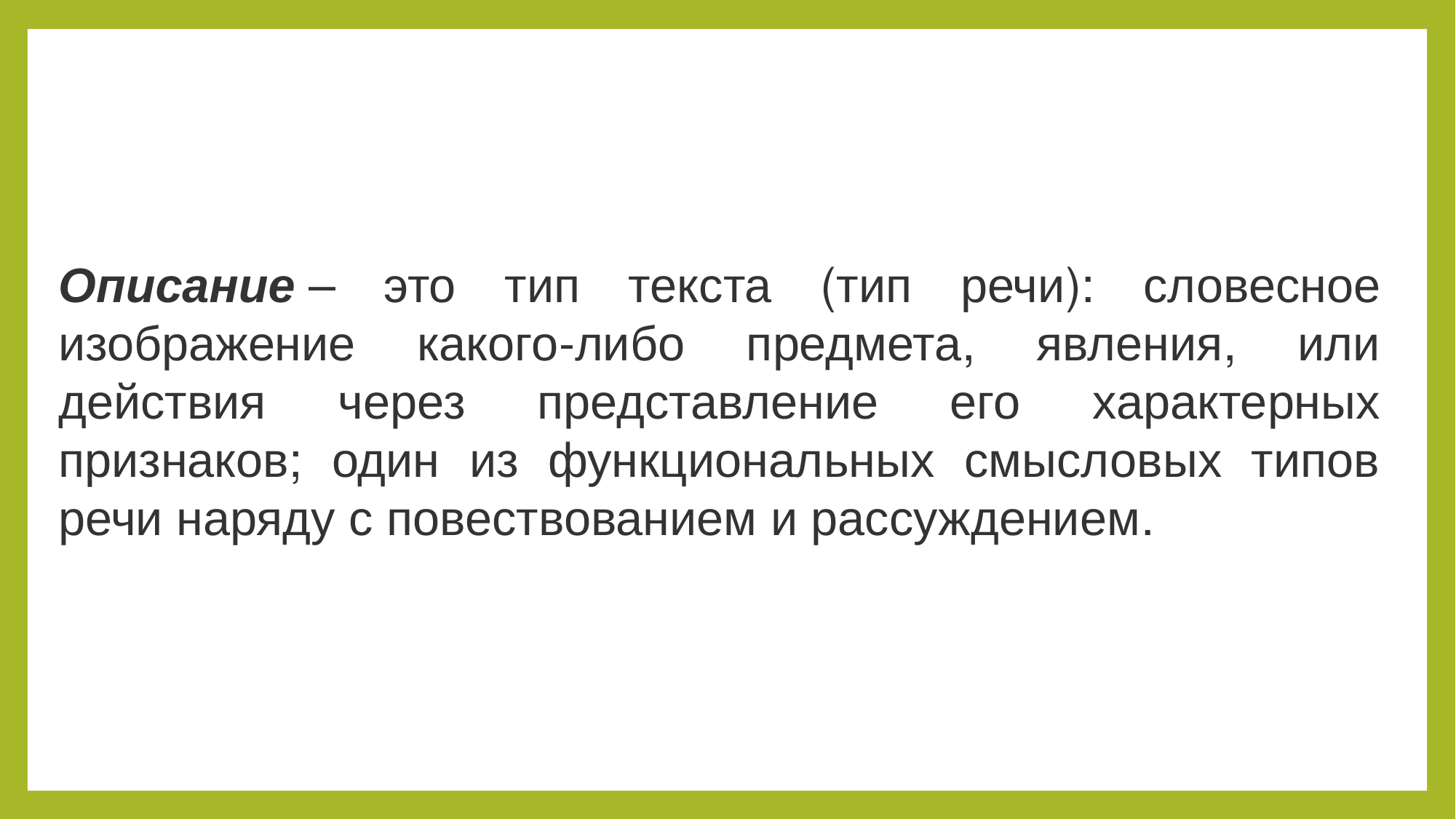

Описание – это тип текста (тип речи): словесное изображение какого-либо предмета, явления, или действия через представление его характерных признаков; один из функциональных смысловых типов речи наряду с повествованием и рассуждением.